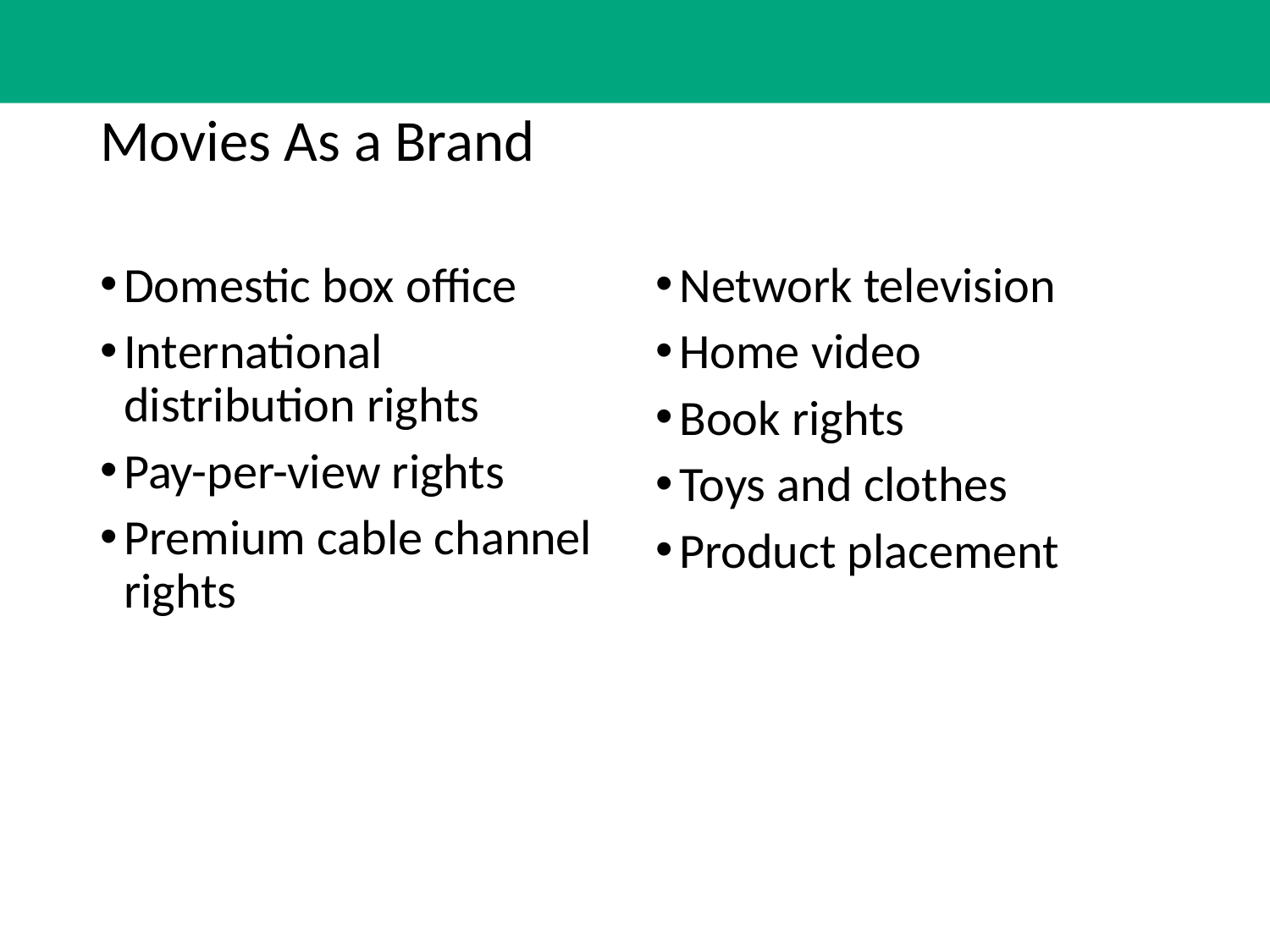

# Movies As a Brand
Domestic box office
International distribution rights
Pay-per-view rights
Premium cable channel rights
Network television
Home video
Book rights
Toys and clothes
Product placement